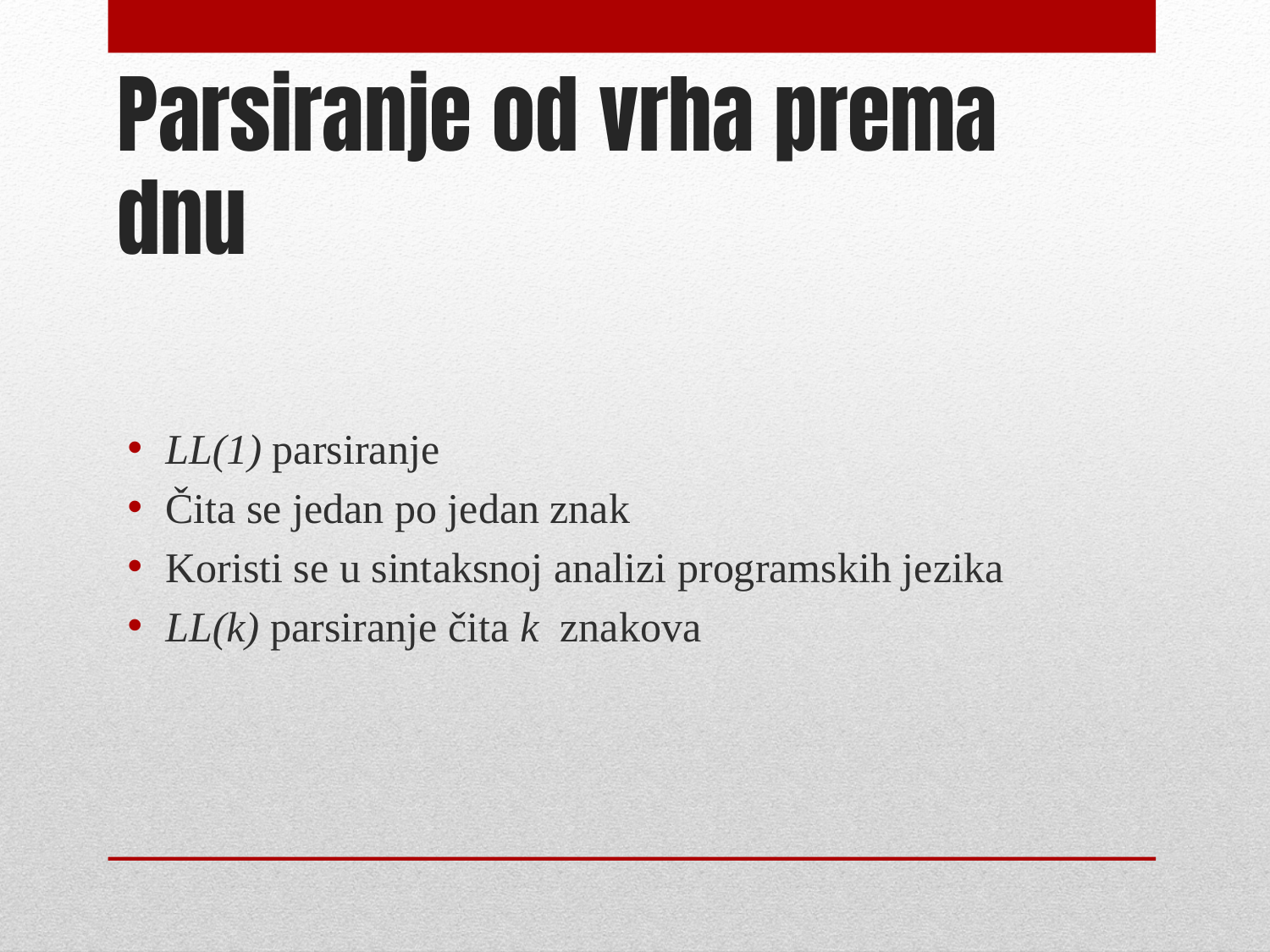

# Parsiranje od vrha prema dnu
LL(1) parsiranje
Čita se jedan po jedan znak
Koristi se u sintaksnoj analizi programskih jezika
LL(k) parsiranje čita k  znakova